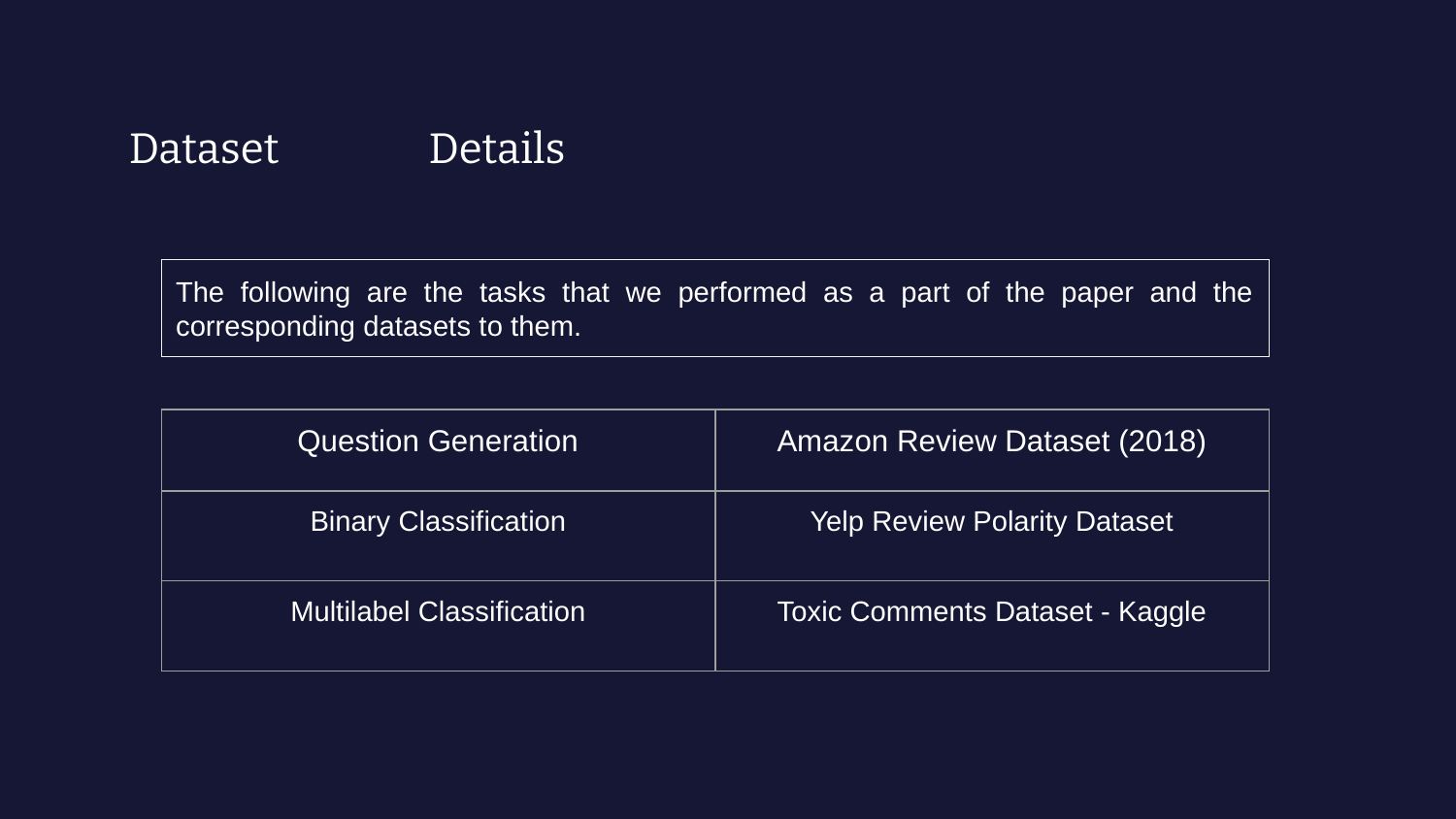

# Dataset	 Details
The following are the tasks that we performed as a part of the paper and the corresponding datasets to them.
| Question Generation | Amazon Review Dataset (2018) |
| --- | --- |
| Binary Classification | Yelp Review Polarity Dataset |
| Multilabel Classification | Toxic Comments Dataset - Kaggle |